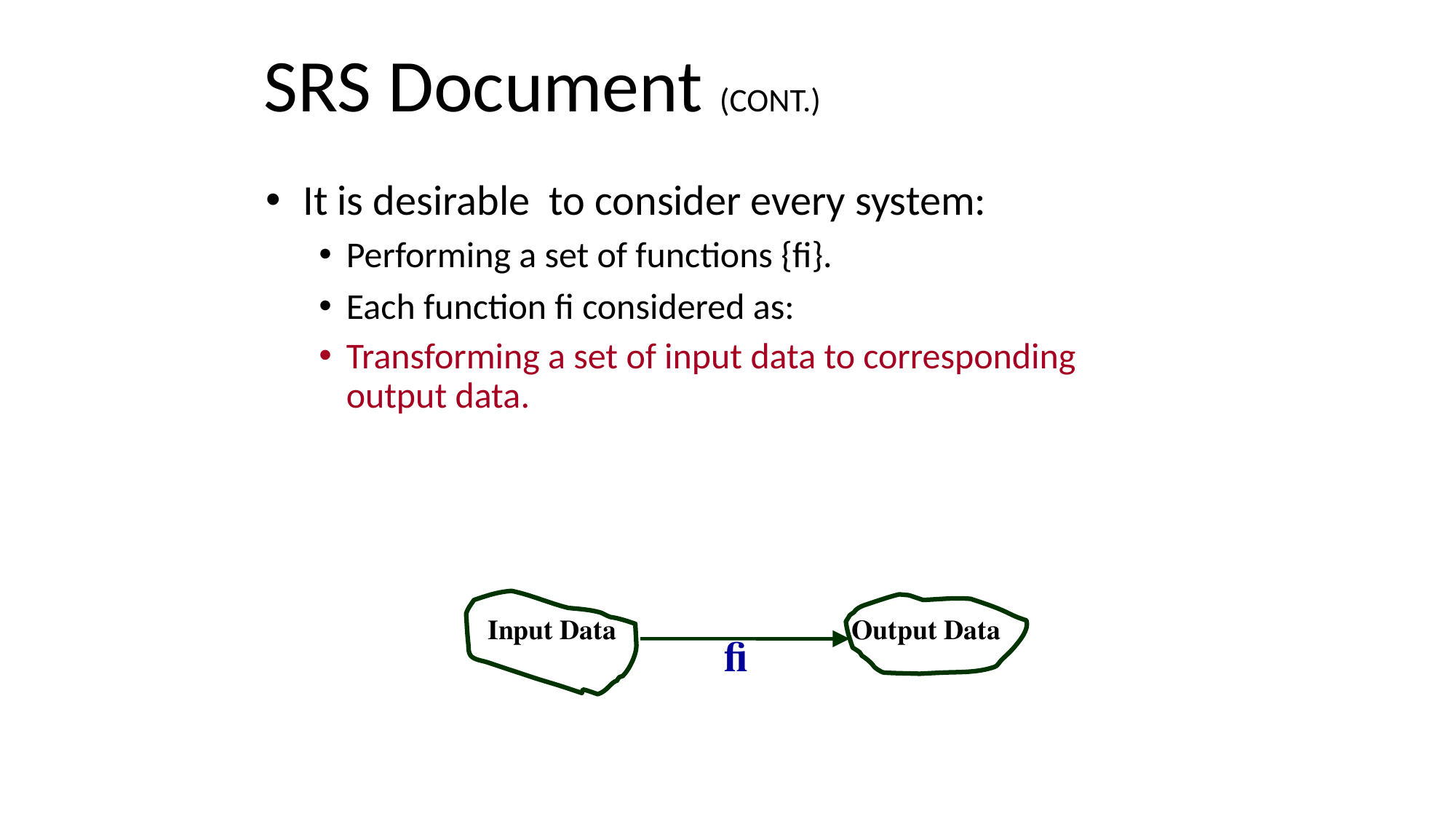

# SRS Document (CONT.)
It is desirable  to consider every system:
Performing a set of functions {fi}.
Each function fi considered as:
Transforming a set of input data to corresponding  output data.

Input Data
Output Data
fi